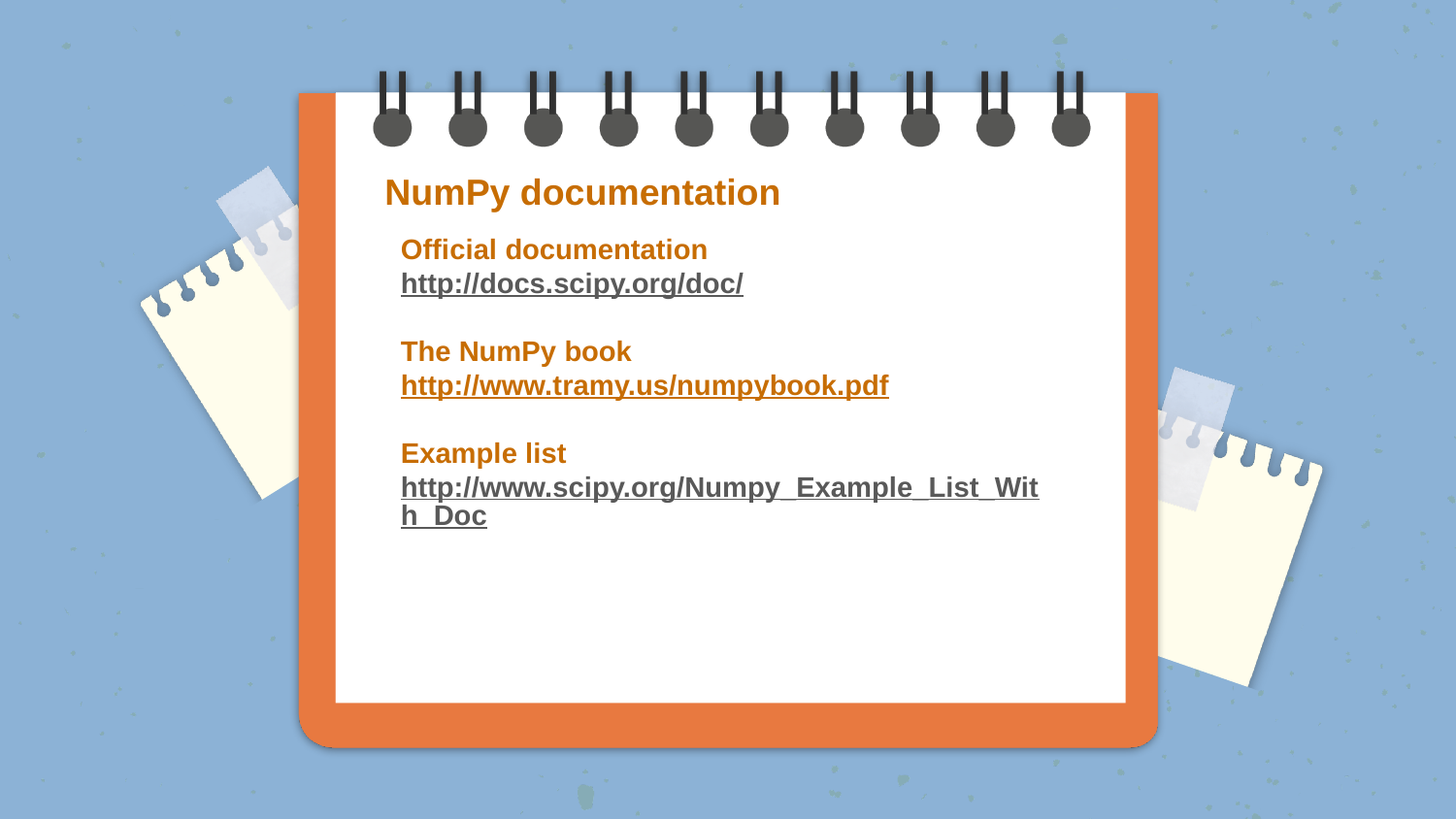

NumPy documentation
# Official documentation http://docs.scipy.org/doc/ The NumPy book http://www.tramy.us/numpybook.pdf Example list http://www.scipy.org/Numpy_Example_List_With_Doc